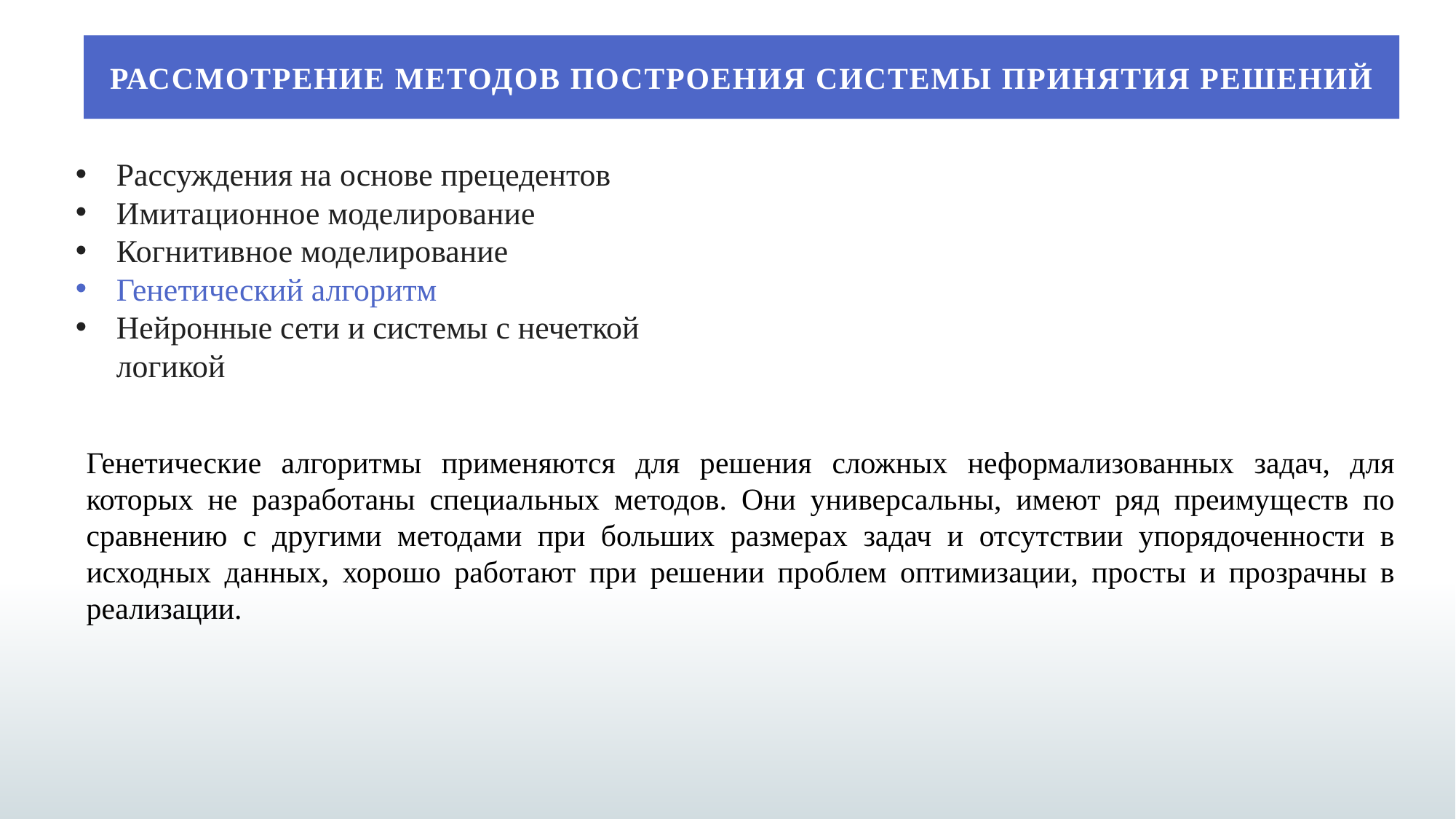

РАССМОТРЕНИЕ МЕТОДОВ ПОСТРОЕНИЯ СИСТЕМЫ ПРИНЯТИЯ РЕШЕНИЙ

Рассуждения на основе прецедентов
Имитационное моделирование
Когнитивное моделирование
Генетический алгоритм
Нейронные сети и системы с нечеткой логикой

Генетические алгоритмы применяются для решения сложных неформализованных задач, для которых не разработаны специальных методов. Они универсальны, имеют ряд преимуществ по сравнению с другими методами при больших размерах задач и отсутствии упорядоченности в исходных данных, хорошо работают при решении проблем оптимизации, просты и прозрачны в реализации.